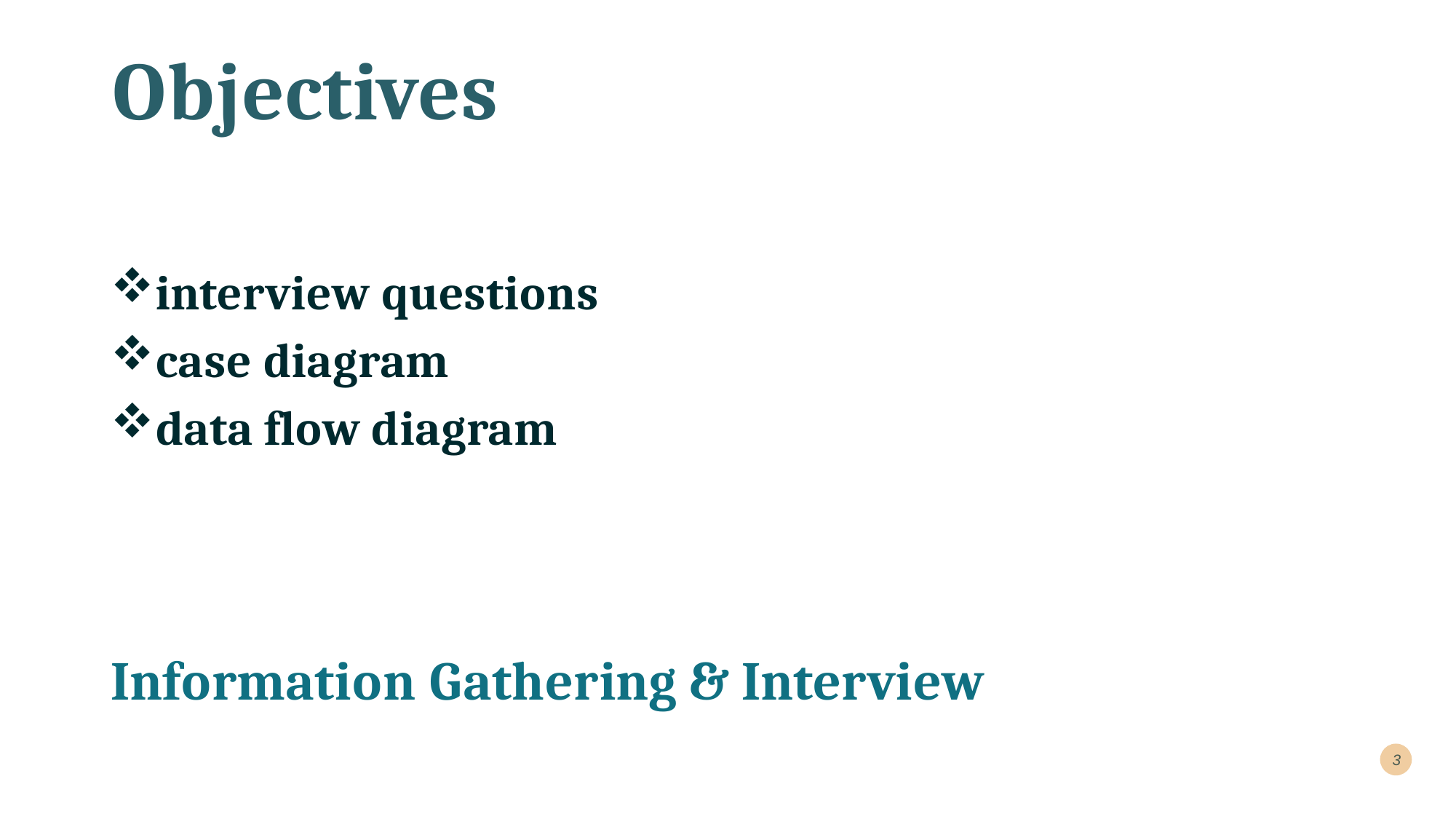

# Objectives

interview questions
case diagram
data flow diagram
Information Gathering & Interview
3